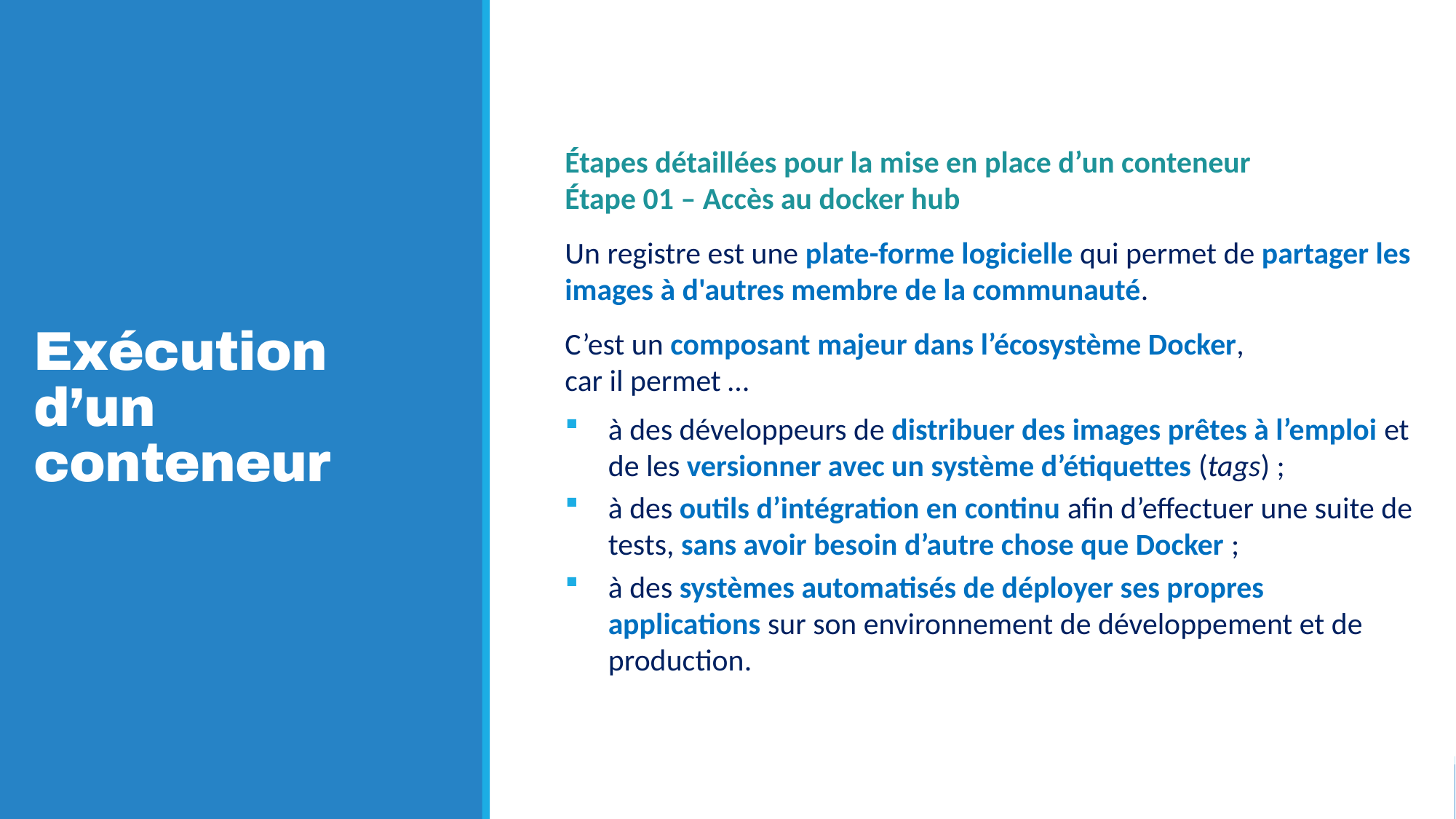

# Exécution d’un conteneur
Étapes détaillées pour la mise en place d’un conteneur
Étape 01 – Accès au docker hub
Un registre est une plate-forme logicielle qui permet de partager les images à d'autres membre de la communauté.
C’est un composant majeur dans l’écosystème Docker,
car il permet …
à des développeurs de distribuer des images prêtes à l’emploi et de les versionner avec un système d’étiquettes (tags) ;
à des outils d’intégration en continu afin d’effectuer une suite de tests, sans avoir besoin d’autre chose que Docker ;
à des systèmes automatisés de déployer ses propres applications sur son environnement de développement et de production.